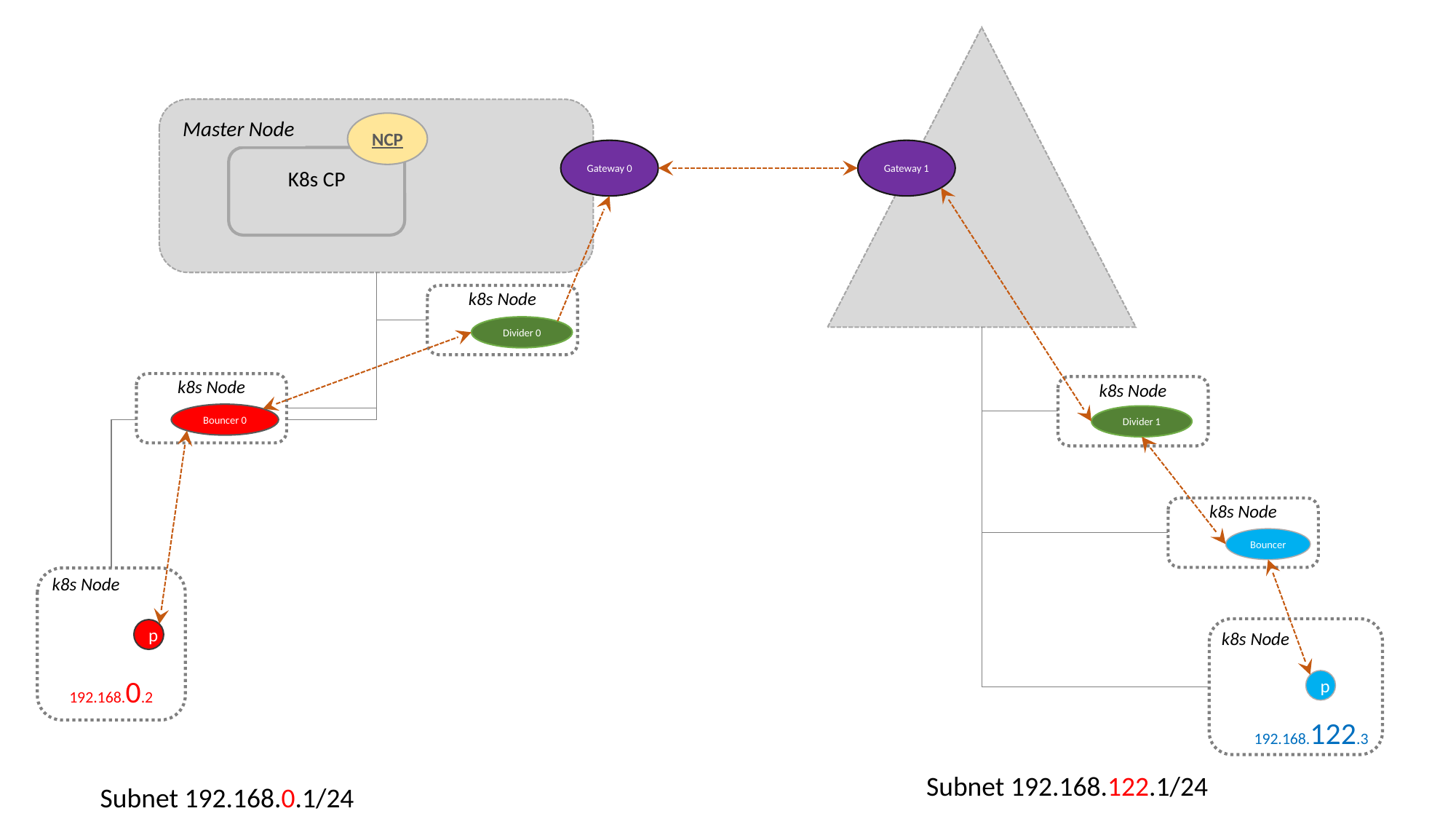

Master Node
NCP
Gateway 0
Gateway 1
K8s CP

k8s Node

Divider 0
k8s Node

k8s Node

Divider 1
Bouncer 0
k8s Node

Bouncer
k8s Node

p
k8s Node
192.168.0.2
p
192.168.122.3
Subnet 192.168.122.1/24
Subnet 192.168.0.1/24